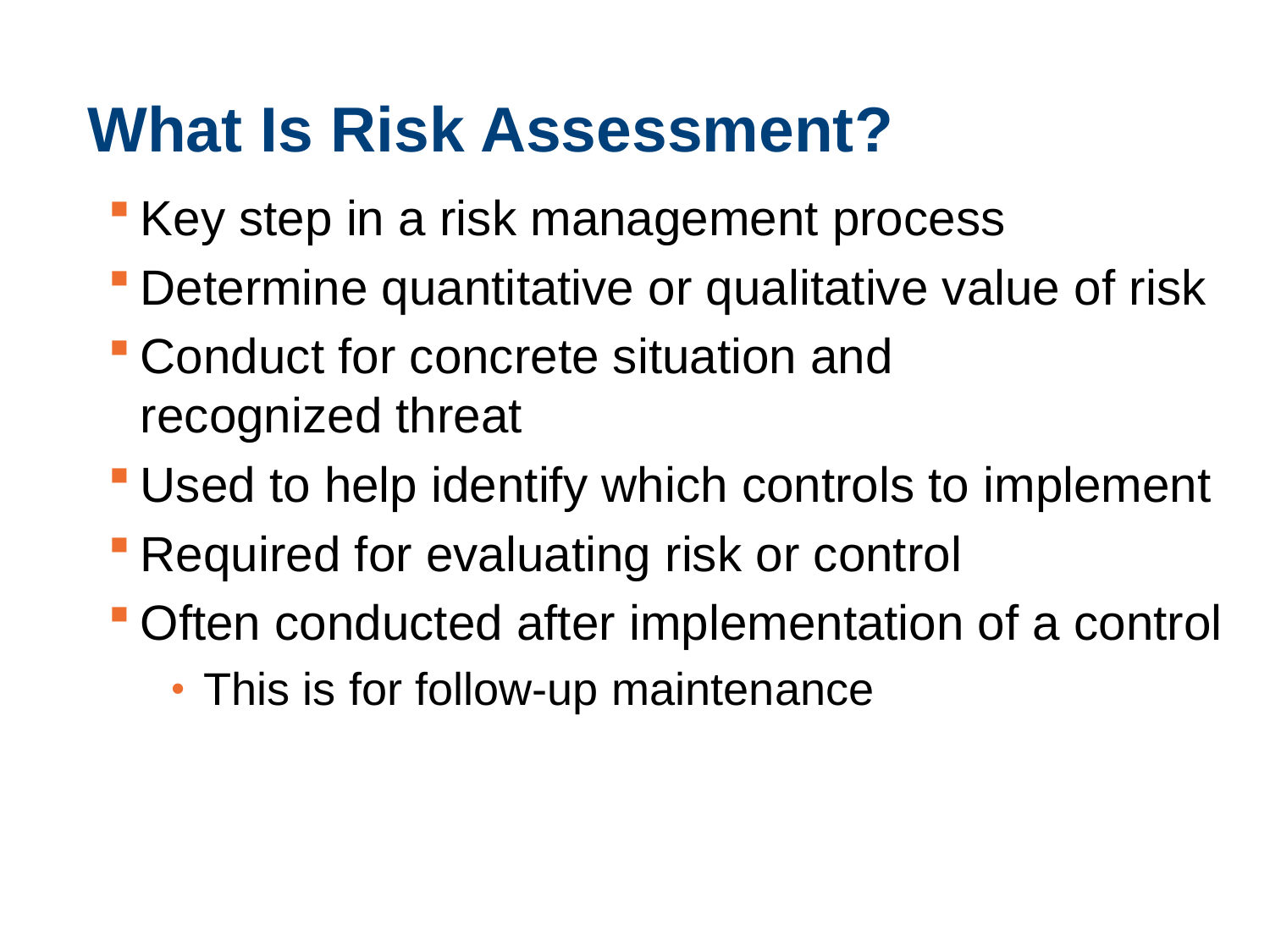

# What Is Risk Assessment?
Key step in a risk management process
Determine quantitative or qualitative value of risk
Conduct for concrete situation and recognized threat
Used to help identify which controls to implement
Required for evaluating risk or control
Often conducted after implementation of a control
This is for follow-up maintenance